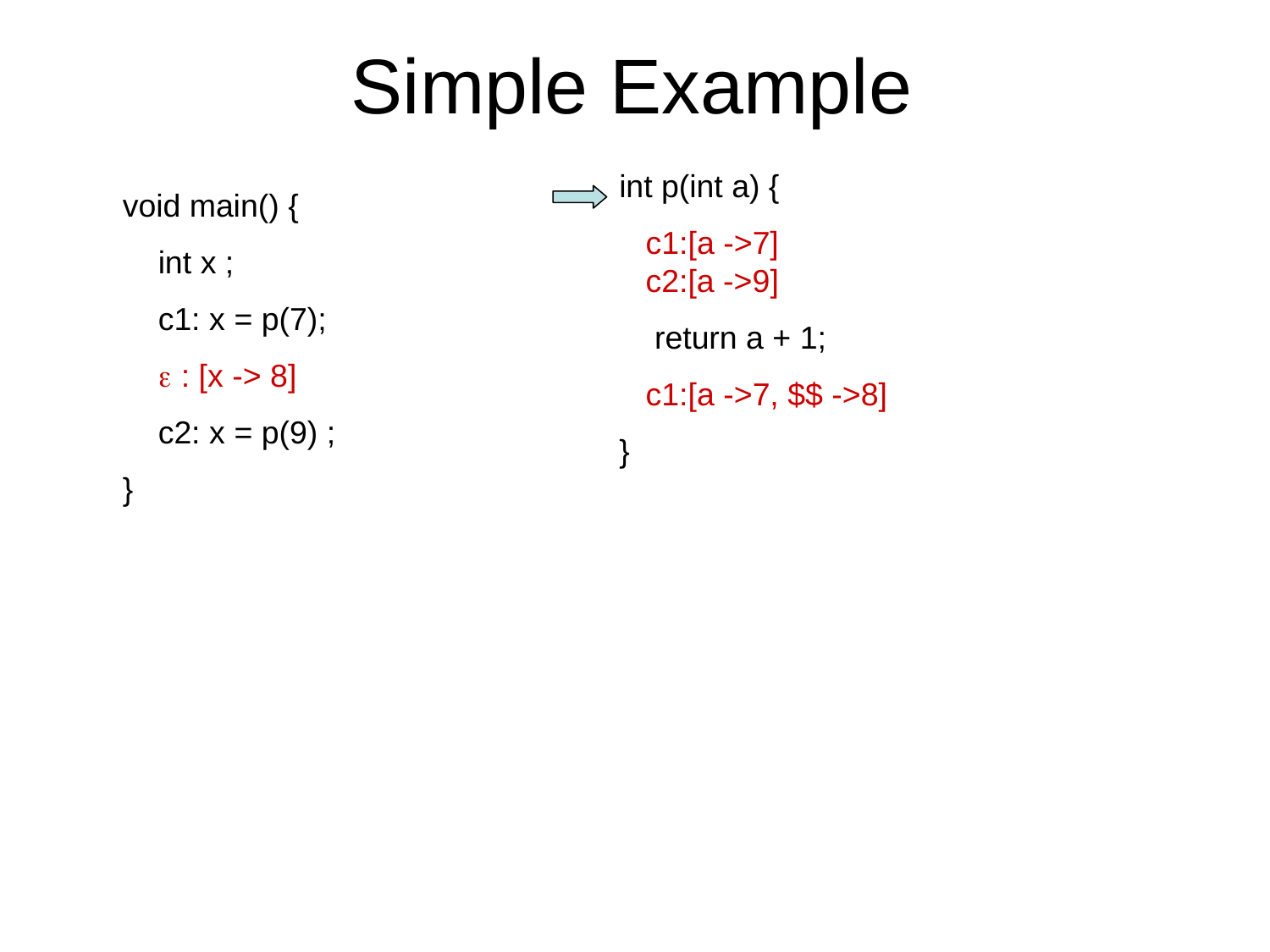

# Simple Example
int p(int a) {
   c1:[a ->7]
   c2:[a ->9]
    return a + 1;
   c1:[a ->7, $$ ->8]
}
void main() {
    int x ;
    c1: x = p(7);
    ε : [x -> 8]
    c2: x = p(9) ;
}